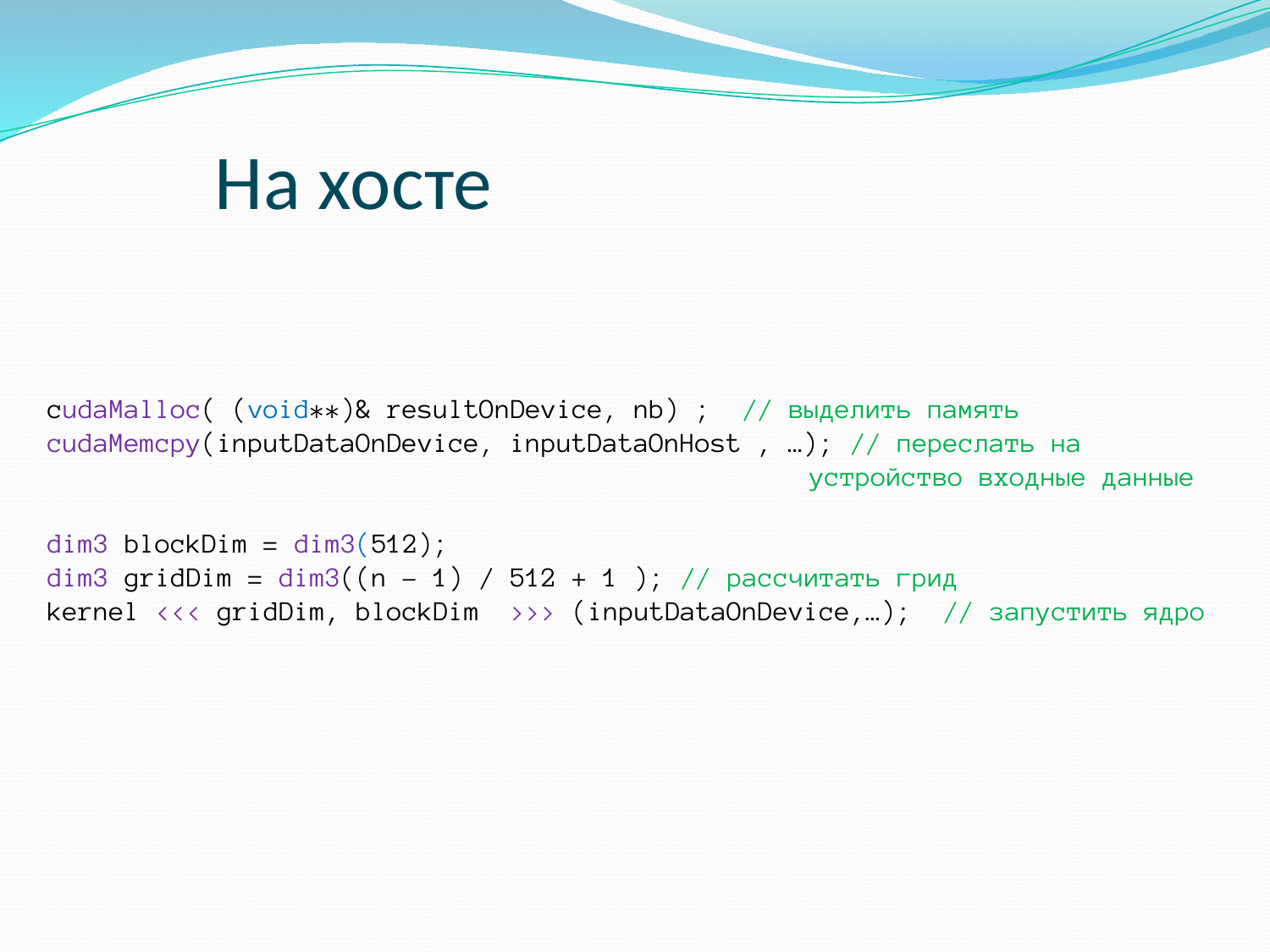

На хосте
cudaMalloc( (void**)& resultOnDevice, nb) ;  // выделить память
cudaMemcpy(inputDataOnDevice, inputDataOnHost , …); // переслать на
						устройство входные данные

dim3 blockDim = dim3(512);
dim3 gridDim = dim3((n – 1) / 512 + 1 ); // рассчитать грид
kernel <<< gridDim, blockDim  >>> (inputDataOnDevice,…);  // запустить ядро